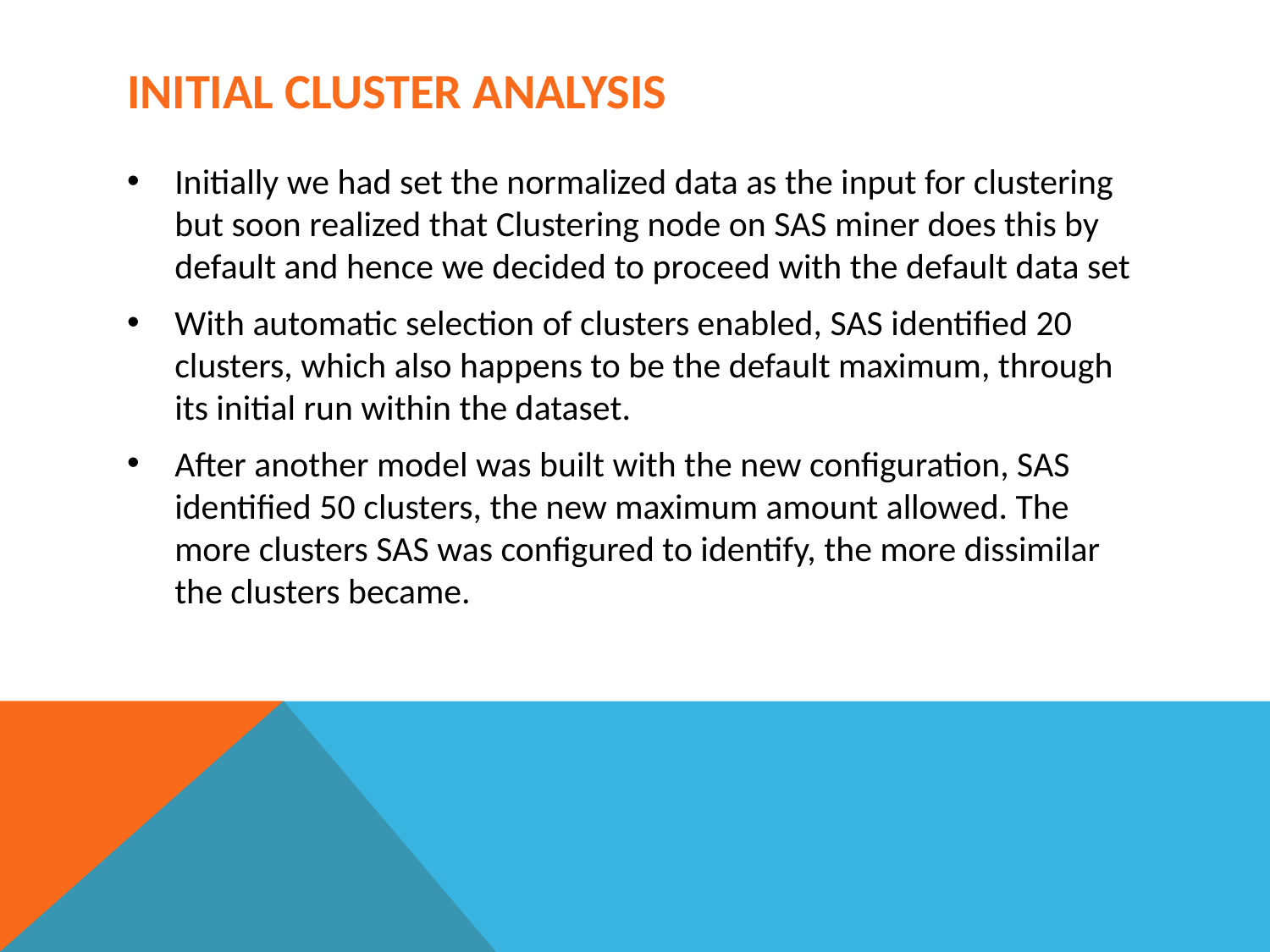

# Initial Cluster Analysis
Initially we had set the normalized data as the input for clustering but soon realized that Clustering node on SAS miner does this by default and hence we decided to proceed with the default data set
With automatic selection of clusters enabled, SAS identified 20 clusters, which also happens to be the default maximum, through its initial run within the dataset.
After another model was built with the new configuration, SAS identified 50 clusters, the new maximum amount allowed. The more clusters SAS was configured to identify, the more dissimilar the clusters became.